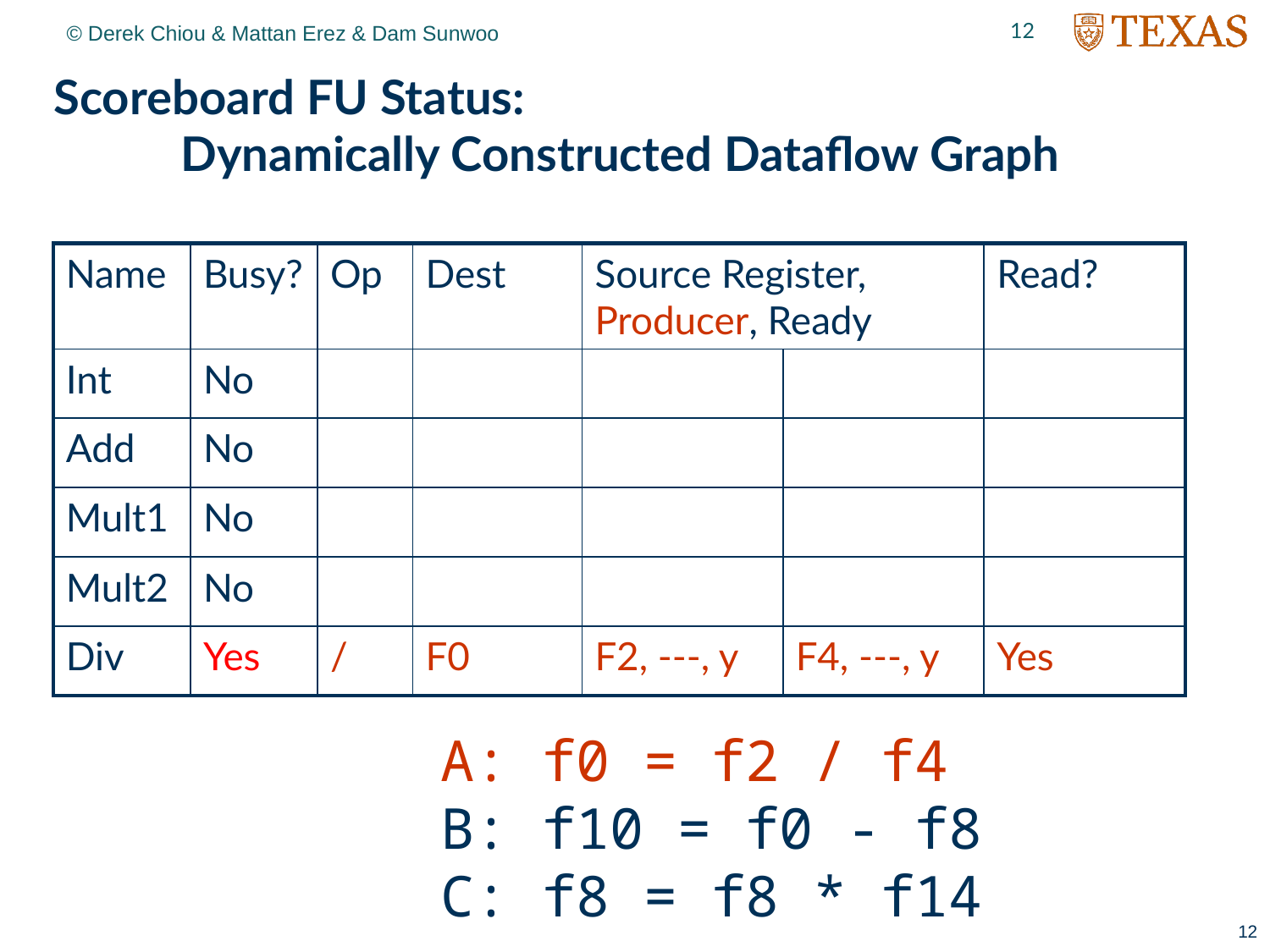

12
© Derek Chiou & Mattan Erez & Dam Sunwoo
# Scoreboard FU Status: Dynamically Constructed Dataflow Graph
| Name | Busy? | Op | Dest | Source Register, Producer, Ready |  | Read? |
| --- | --- | --- | --- | --- | --- | --- |
| Int | No |  |  |  |  |  |
| Add | No |  |  |  |  |  |
| Mult1 | No |  |  |  |  |  |
| Mult2 | No |  |  |  |  |  |
| Div | Yes | / | F0 | F2, ---, y | F4, ---, y | Yes |
A: f0 = f2 / f4
B: f10 = f0 - f8
C: f8 = f8 * f14
12